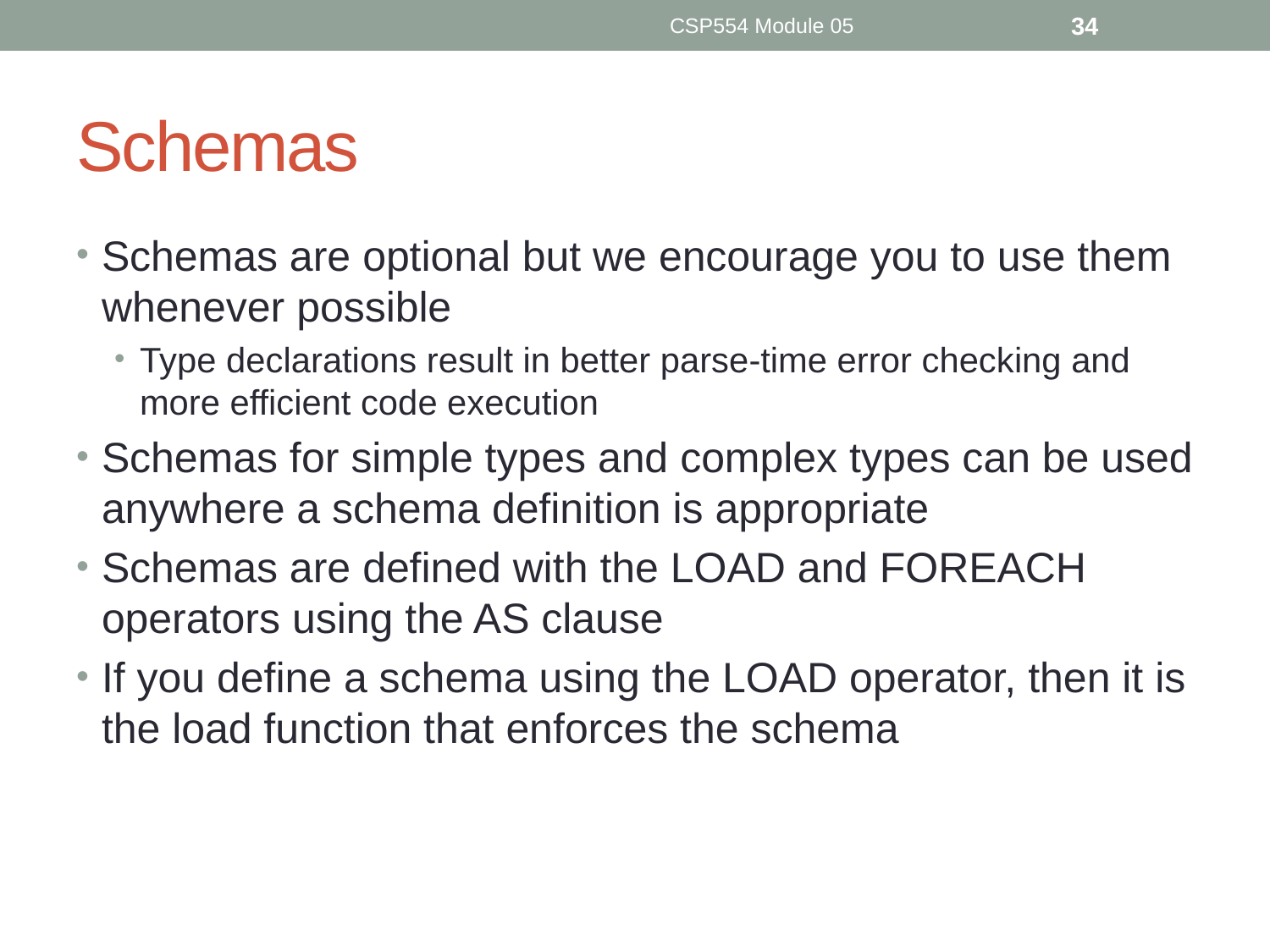

CSP554 Module 05
34
# Schemas
Schemas are optional but we encourage you to use them whenever possible
Type declarations result in better parse-time error checking and more efficient code execution
Schemas for simple types and complex types can be used anywhere a schema definition is appropriate
Schemas are defined with the LOAD and FOREACH operators using the AS clause
If you define a schema using the LOAD operator, then it is the load function that enforces the schema